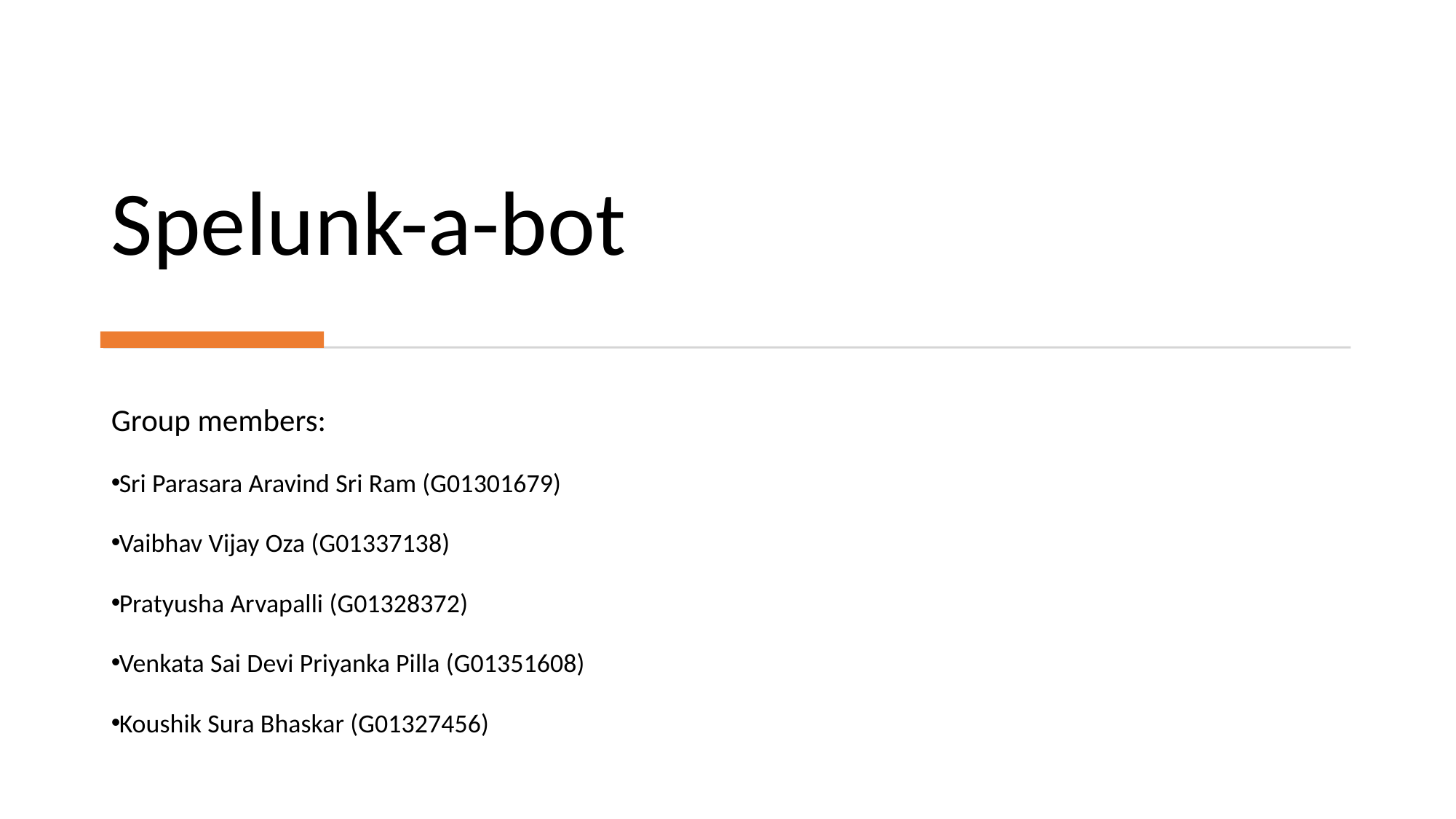

# Spelunk-a-bot

Group members:
Sri Parasara Aravind Sri Ram (G01301679)
Vaibhav Vijay Oza (G01337138)
Pratyusha Arvapalli (G01328372)
Venkata Sai Devi Priyanka Pilla (G01351608)
Koushik Sura Bhaskar (G01327456)